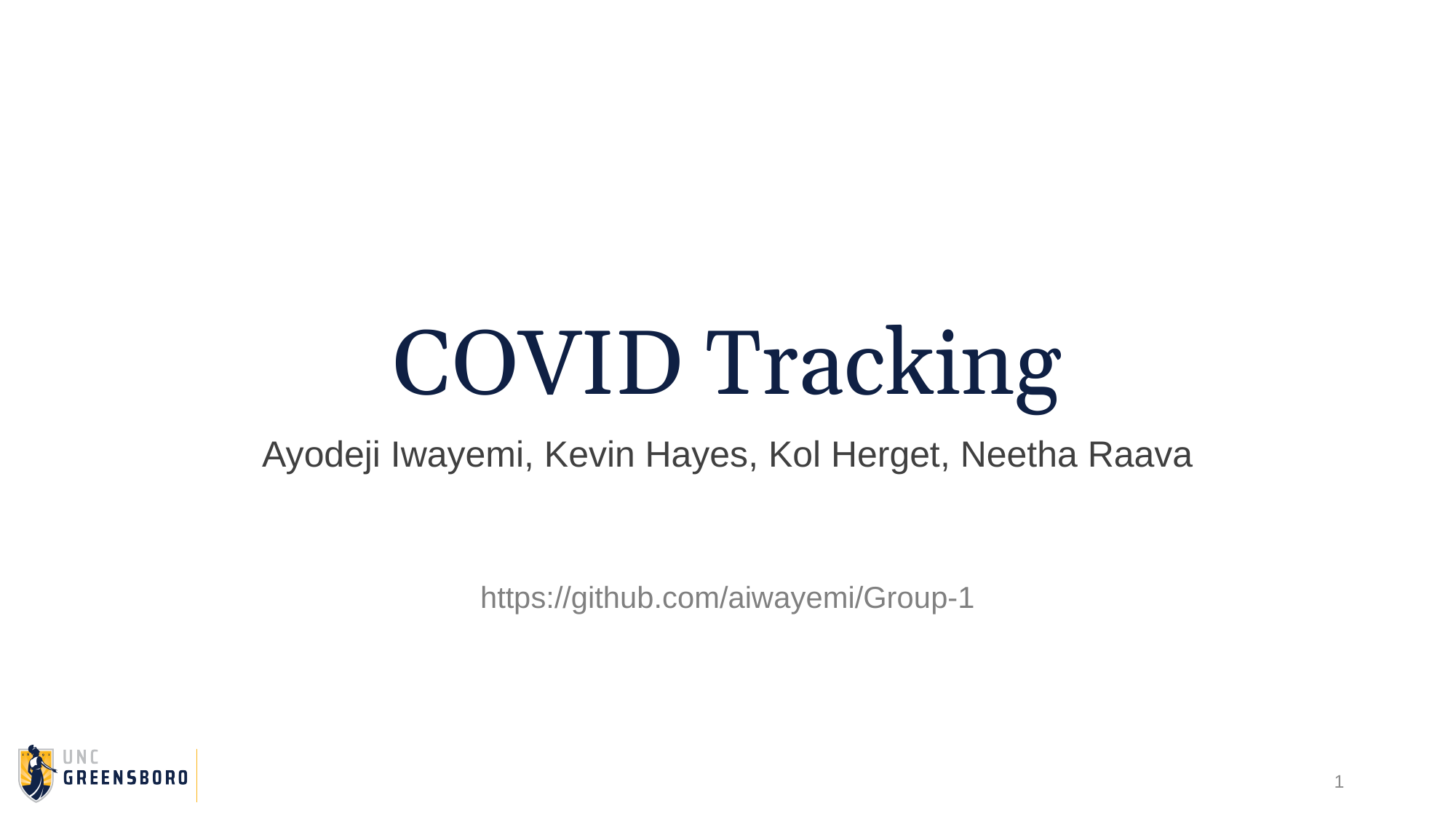

# COVID Tracking
Ayodeji Iwayemi, Kevin Hayes, Kol Herget, Neetha Raava
https://github.com/aiwayemi/Group-1
1